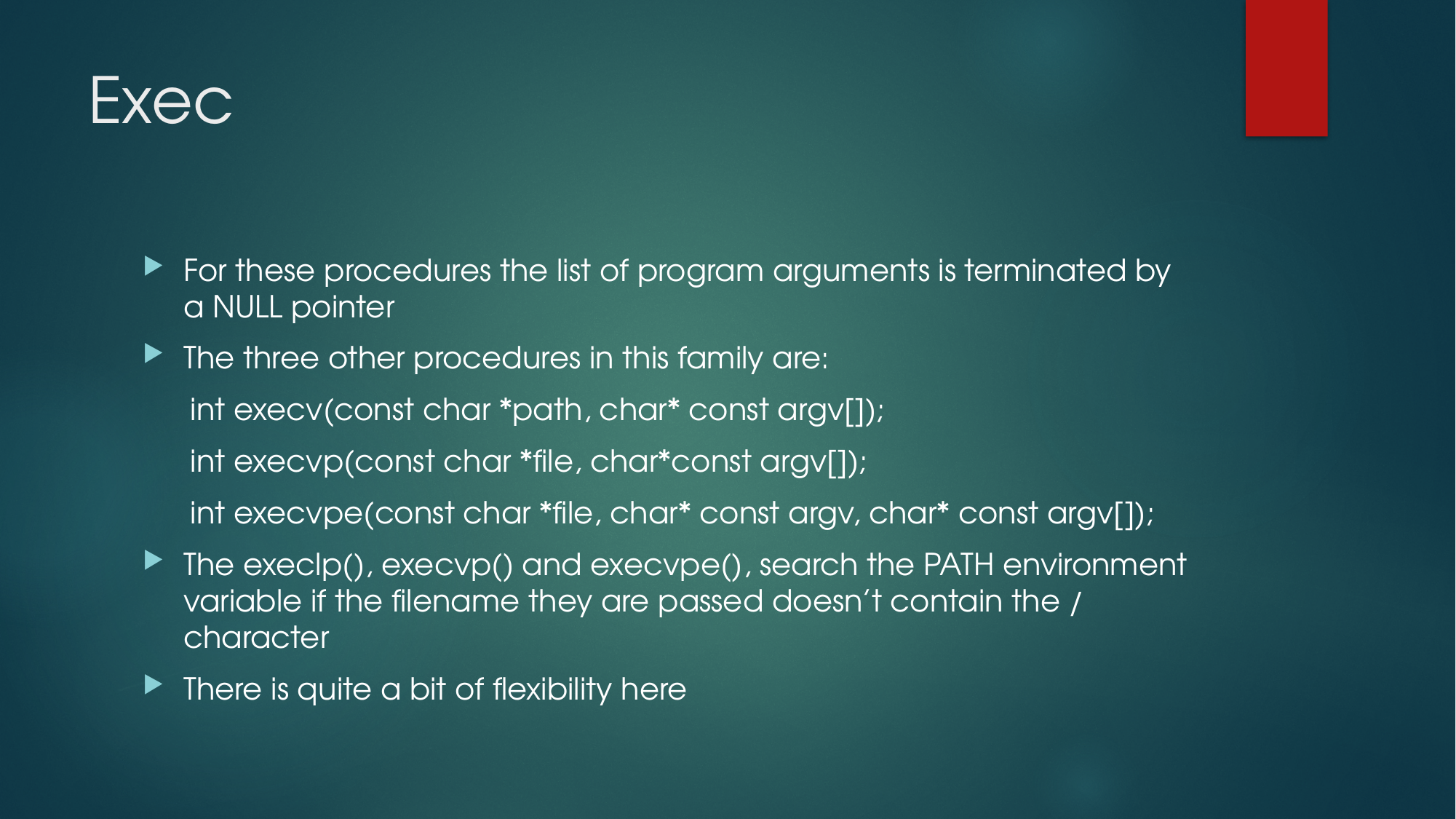

# Exec
For these procedures the list of program arguments is terminated by a NULL pointer
The three other procedures in this family are:
int execv(const char *path, char* const argv[]);
int execvp(const char *file, char*const argv[]);
int execvpe(const char *file, char* const argv, char* const argv[]);
The execlp(), execvp() and execvpe(), search the PATH environment variable if the filename they are passed doesn’t contain the / character
There is quite a bit of flexibility here